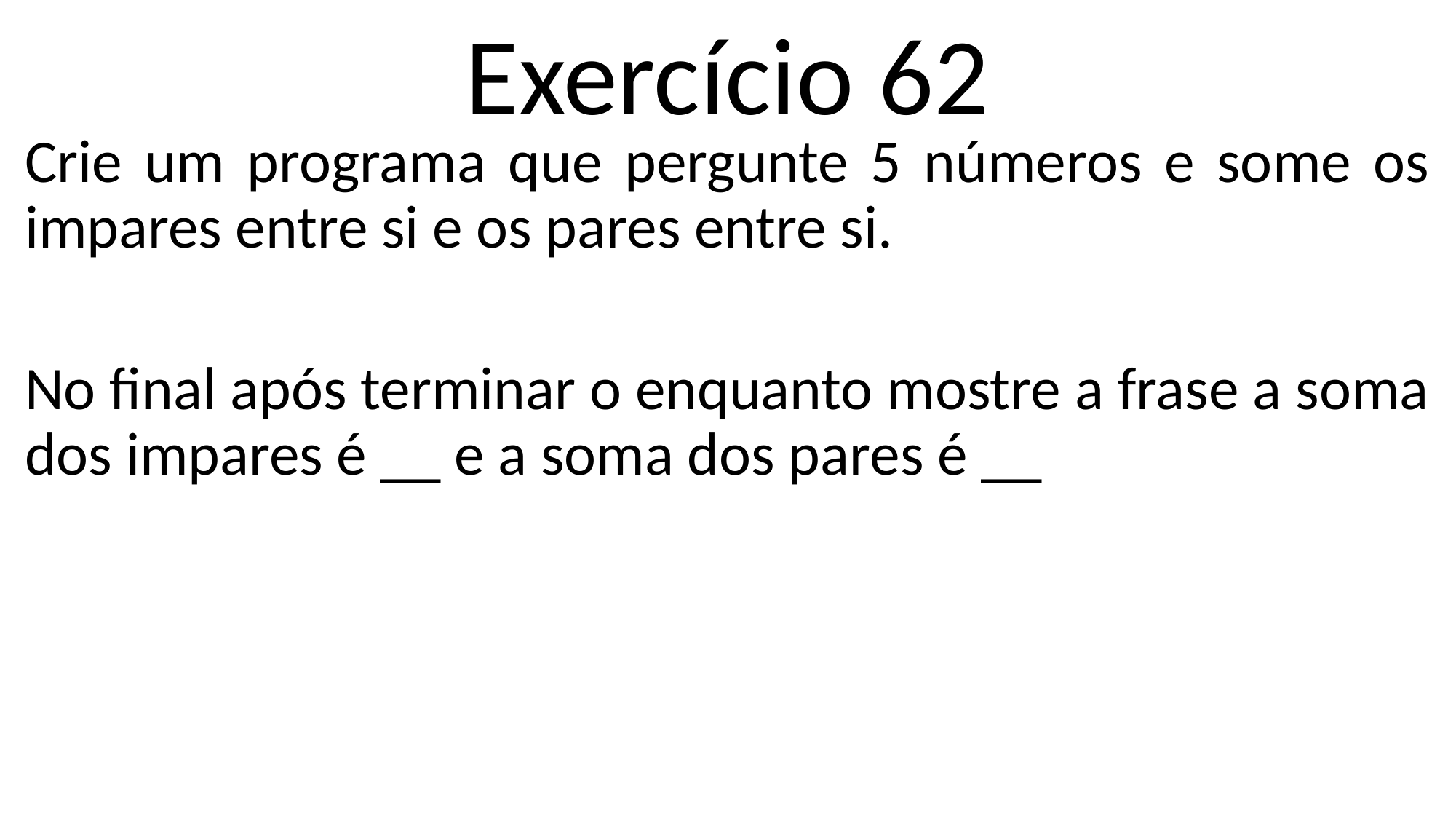

# Exercício 62
Crie um programa que pergunte 5 números e some os impares entre si e os pares entre si.

No final após terminar o enquanto mostre a frase a soma dos impares é __ e a soma dos pares é __